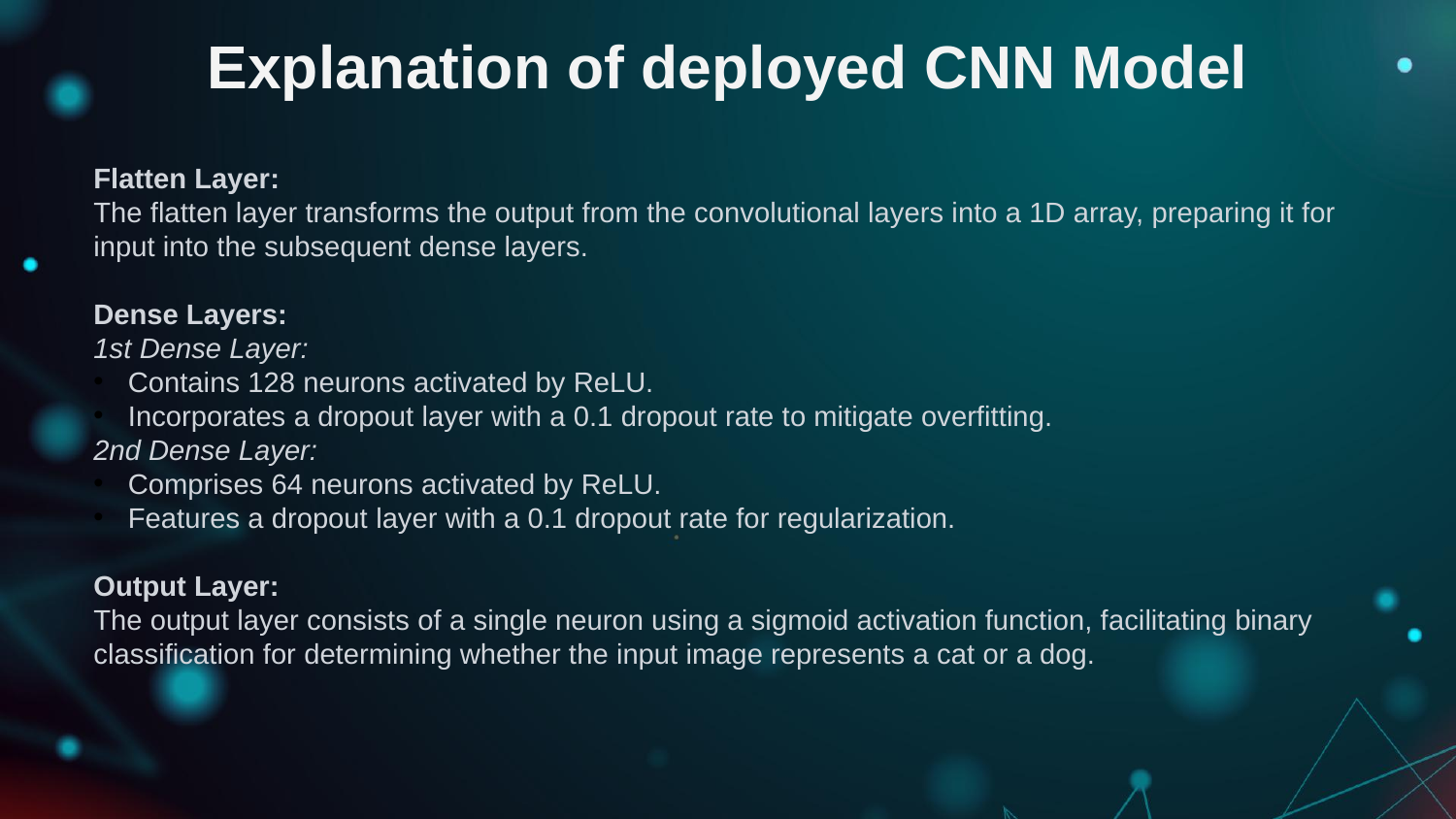

# Explanation of deployed CNN Model
Flatten Layer:
The flatten layer transforms the output from the convolutional layers into a 1D array, preparing it for input into the subsequent dense layers.

Dense Layers:
1st Dense Layer:
Contains 128 neurons activated by ReLU.
Incorporates a dropout layer with a 0.1 dropout rate to mitigate overfitting.
2nd Dense Layer:
Comprises 64 neurons activated by ReLU.
Features a dropout layer with a 0.1 dropout rate for regularization.

Output Layer:
The output layer consists of a single neuron using a sigmoid activation function, facilitating binary classification for determining whether the input image represents a cat or a dog.